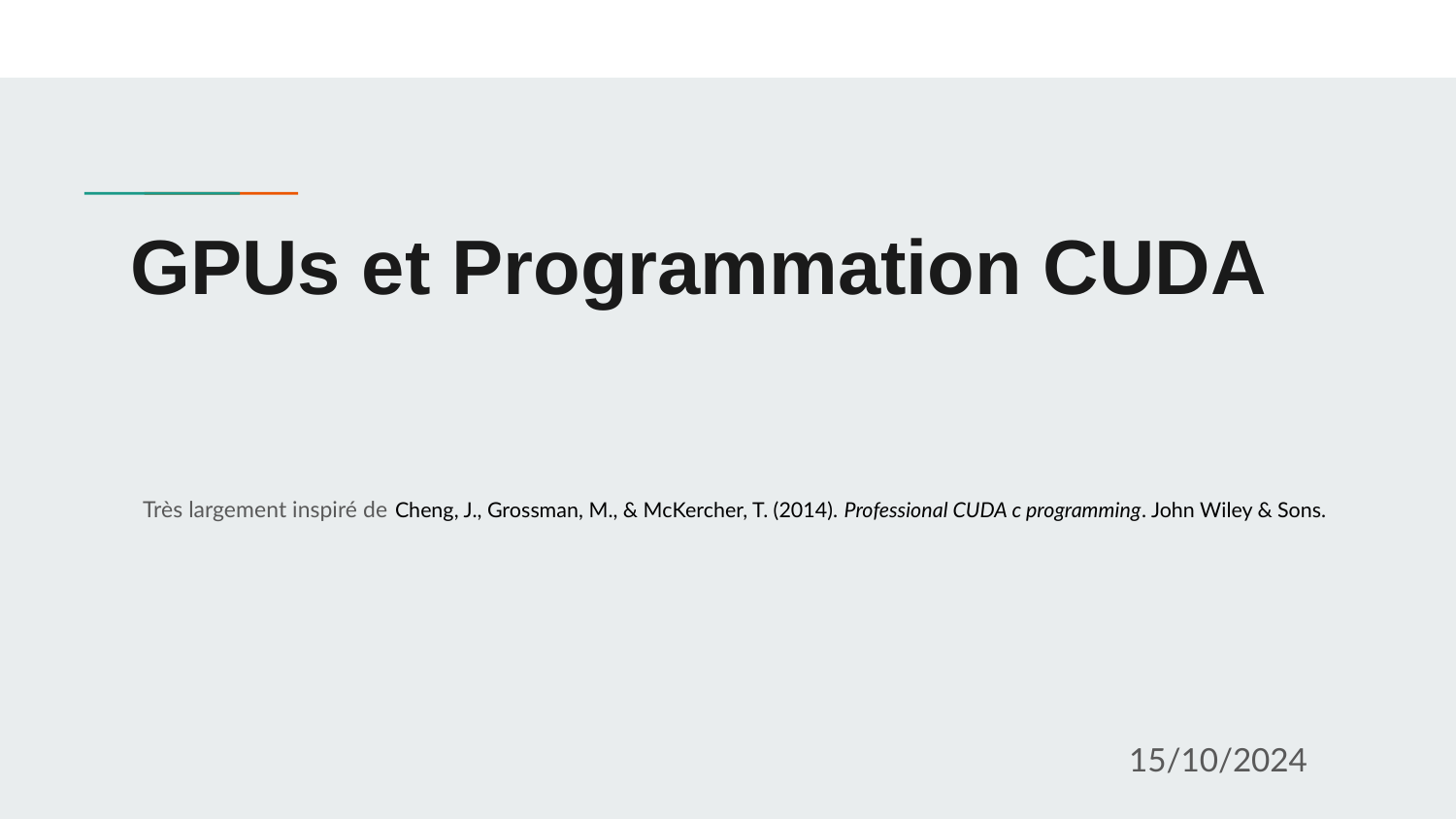

# GPUs et Programmation CUDA
Très largement inspiré de Cheng, J., Grossman, M., & McKercher, T. (2014). Professional CUDA c programming. John Wiley & Sons.

15/10/2024